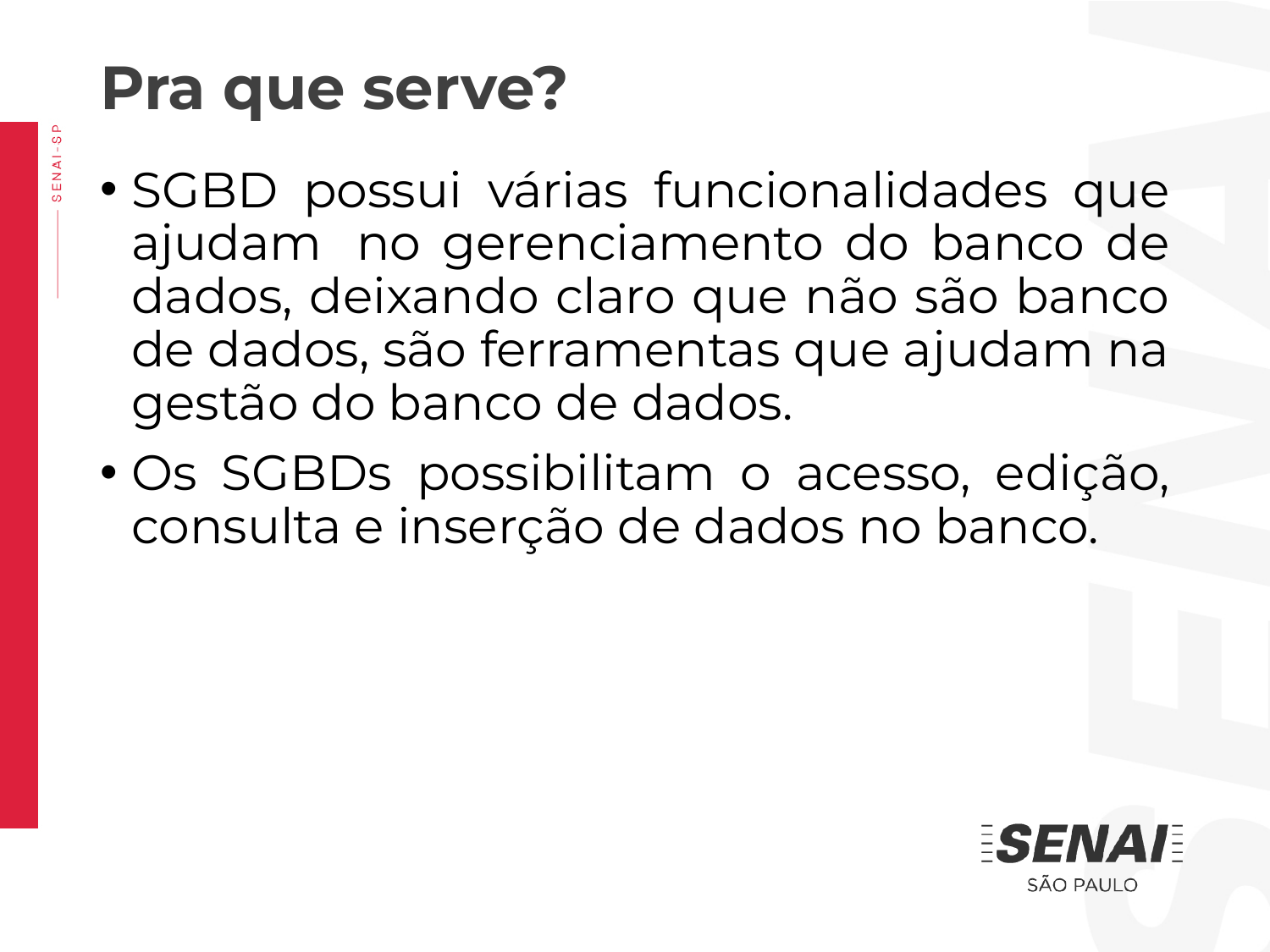

Pra que serve?
SGBD possui várias funcionalidades que ajudam  no gerenciamento do banco de dados, deixando claro que não são banco de dados, são ferramentas que ajudam na gestão do banco de dados.
Os SGBDs possibilitam o acesso, edição, consulta e inserção de dados no banco.